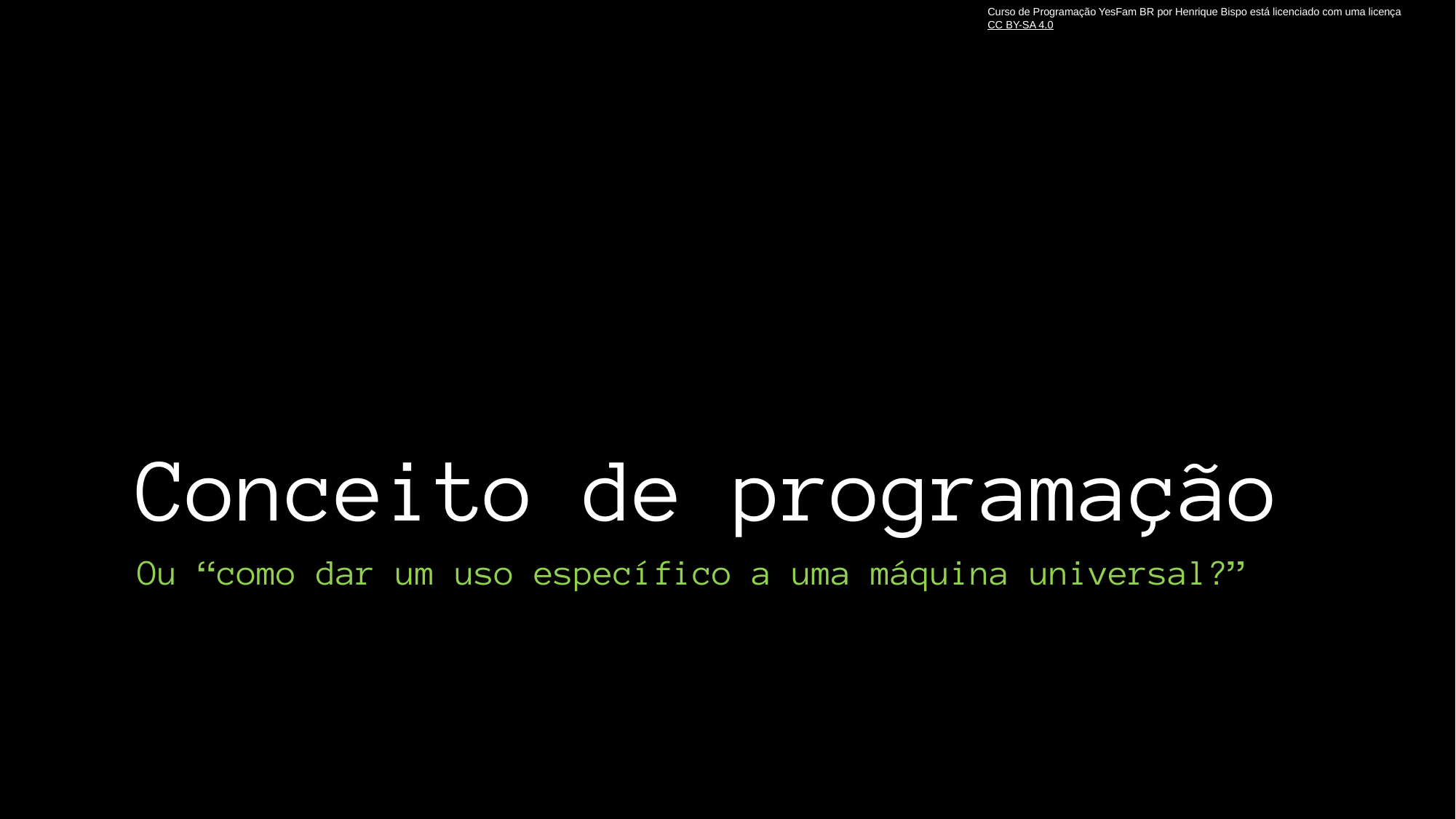

Curso de Programação YesFam BR por Henrique Bispo está licenciado com uma licença CC BY-SA 4.0
# Conceito de programação
Ou “como dar um uso específico a uma máquina universal?”